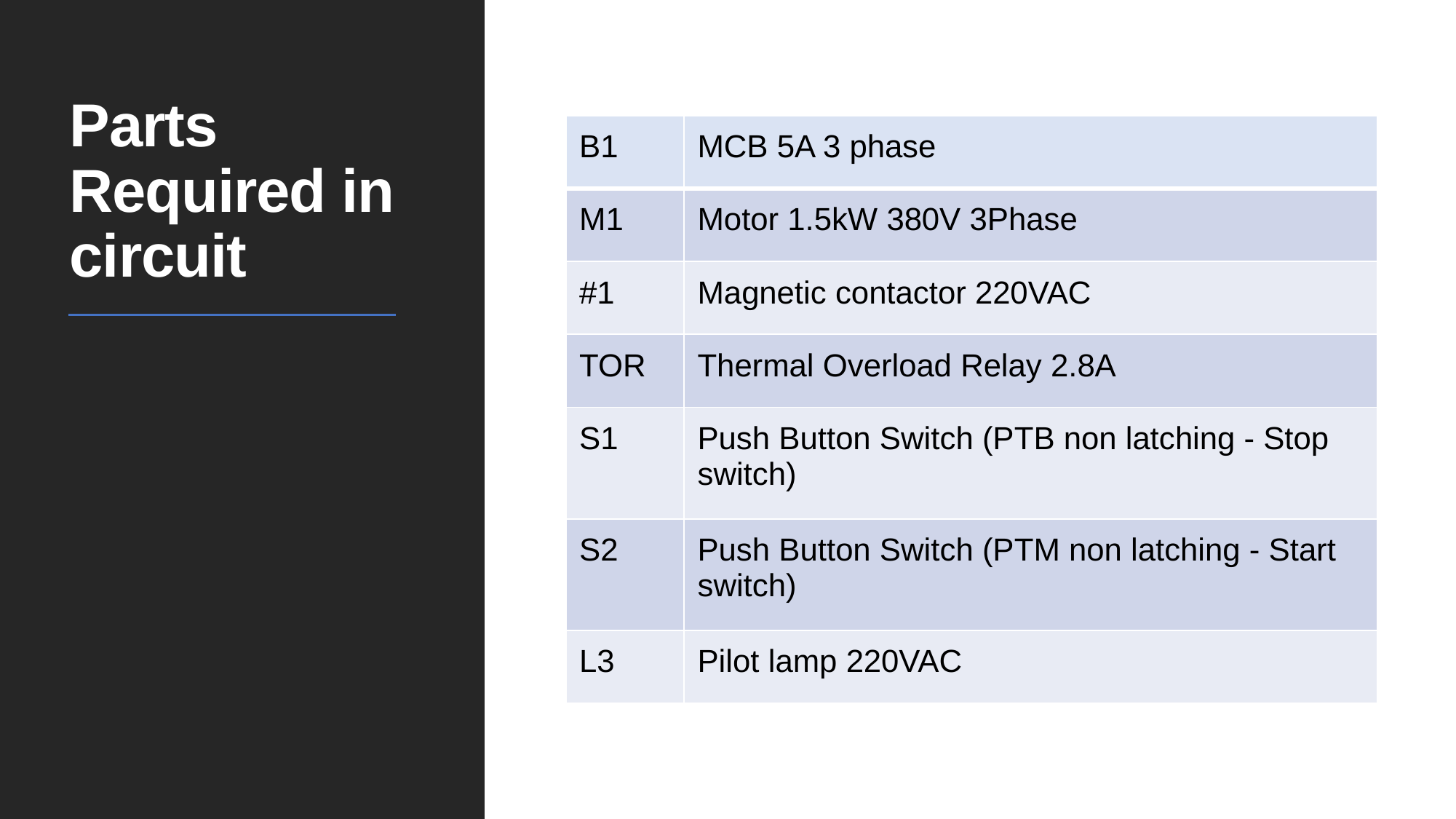

# Parts Required in circuit
| B1 | MCB 5A 3 phase |
| --- | --- |
| M1 | Motor 1.5kW 380V 3Phase |
| #1 | Magnetic contactor 220VAC |
| TOR | Thermal Overload Relay 2.8A |
| S1 | Push Button Switch (PTB non latching - Stop switch) |
| S2 | Push Button Switch (PTM non latching - Start switch) |
| L3 | Pilot lamp 220VAC |